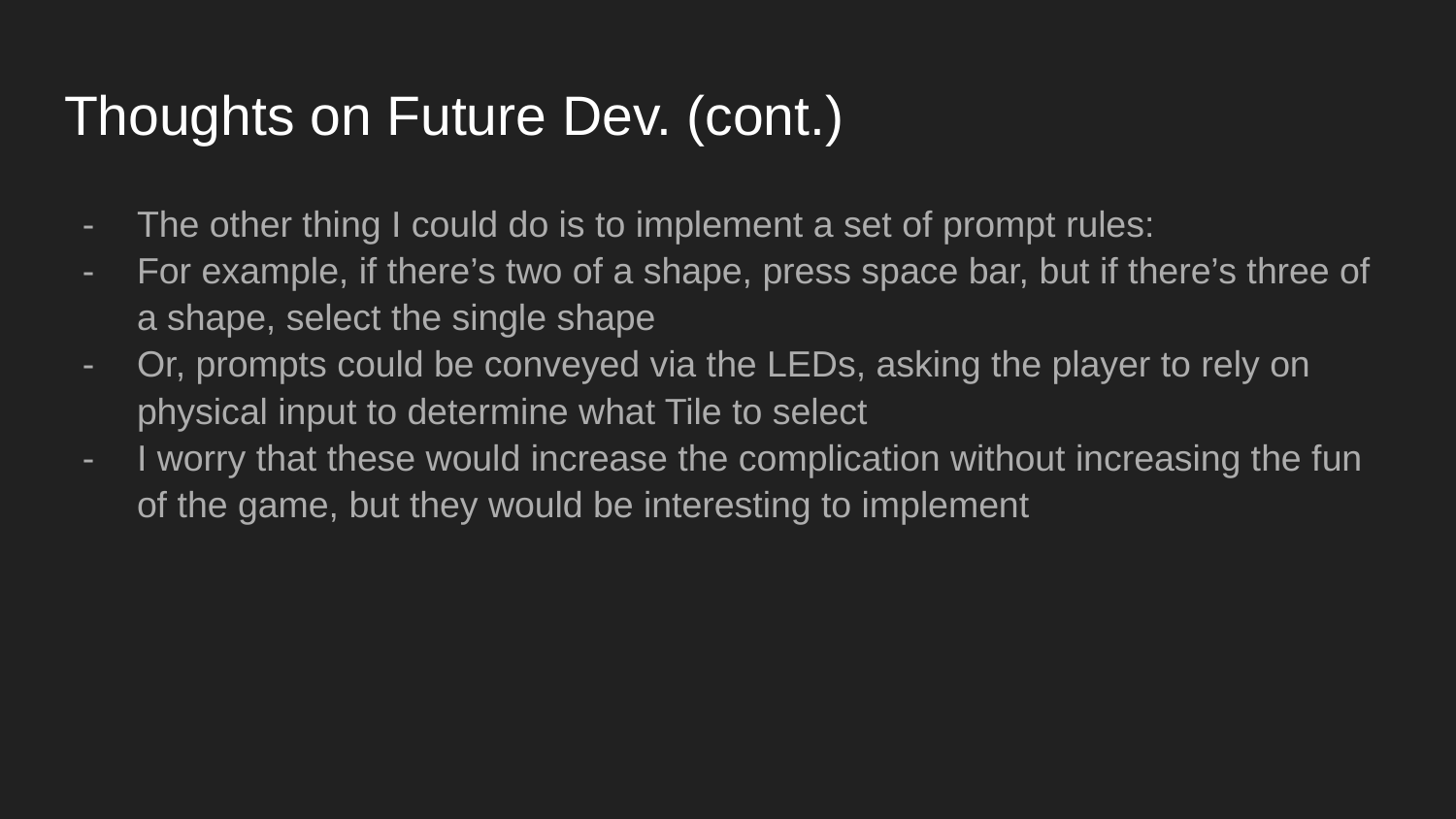

# Thoughts on Future Dev. (cont.)

The other thing I could do is to implement a set of prompt rules:
For example, if there’s two of a shape, press space bar, but if there’s three of a shape, select the single shape
Or, prompts could be conveyed via the LEDs, asking the player to rely on physical input to determine what Tile to select
I worry that these would increase the complication without increasing the fun of the game, but they would be interesting to implement